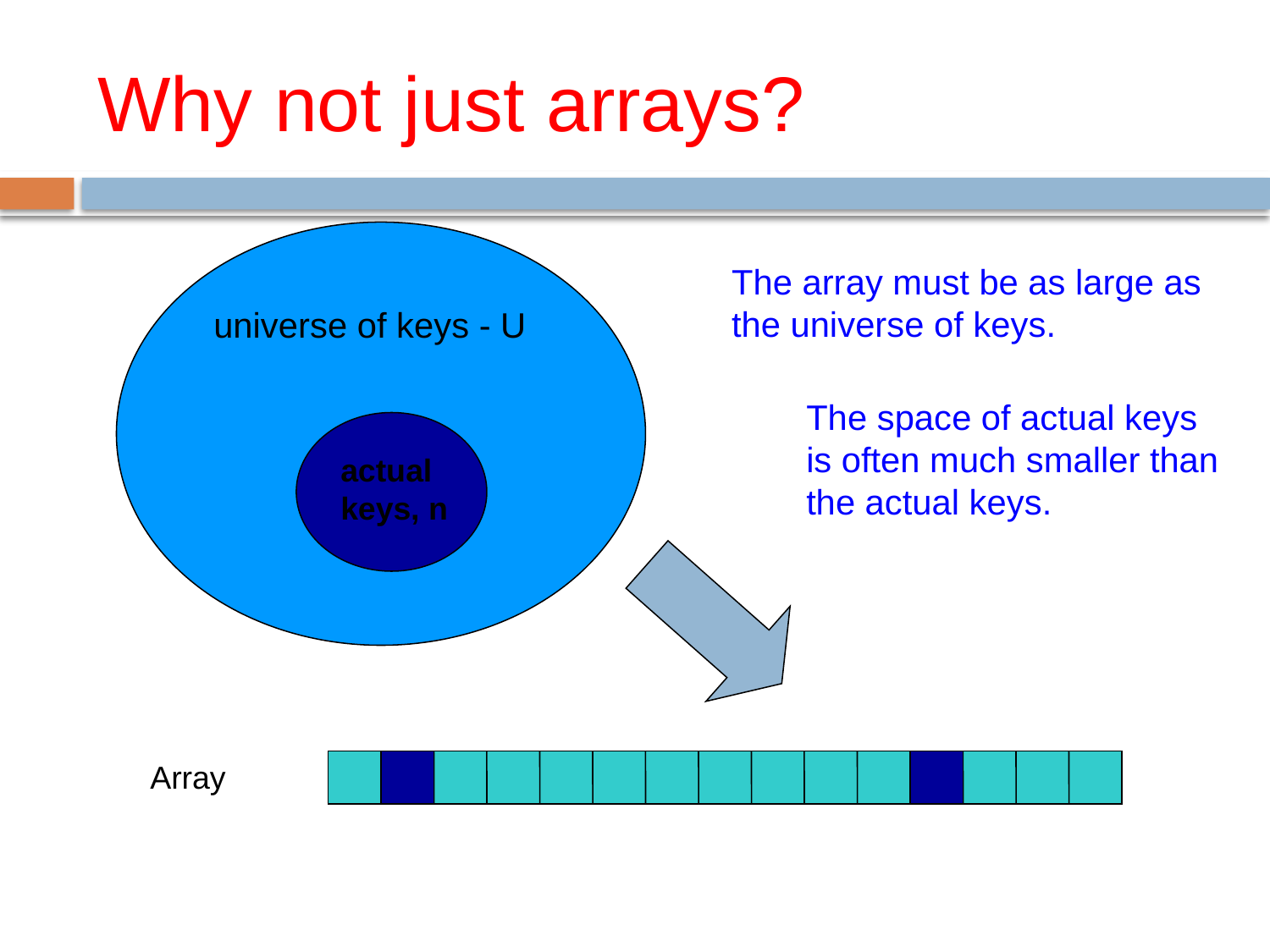

# Why not just arrays?

The array must be as large as the universe of keys.
universe of keys - U
The space of actual keys is often much smaller than the actual keys.

actual
keys, n

Array